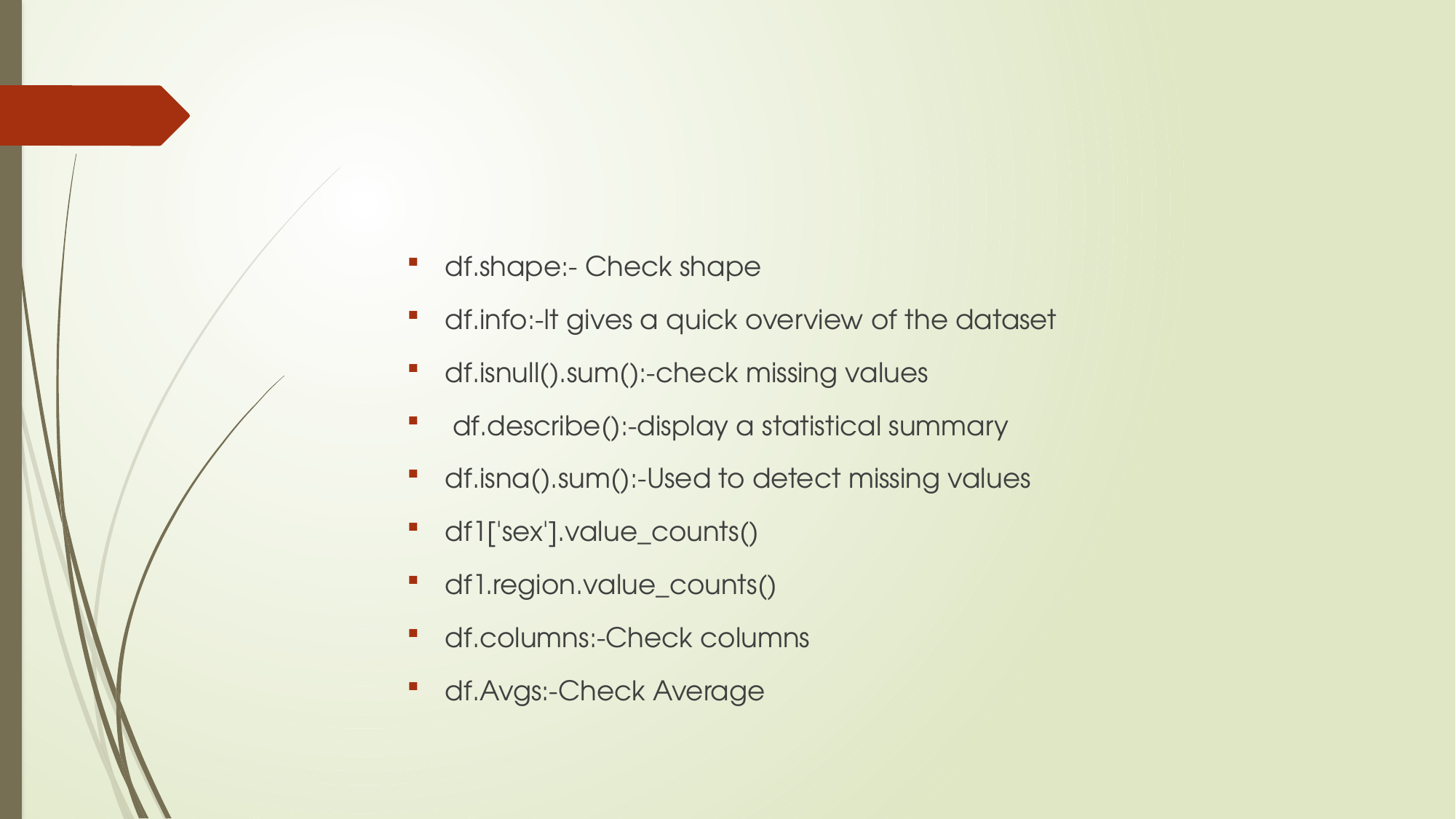

df.shape:- Check shape
df.info:-It gives a quick overview of the dataset
df.isnull().sum():-check missing values
df.describe():-display a statistical summary
df.isna().sum():-Used to detect missing values
df1['sex'].value_counts()
df1.region.value_counts()
df.columns:-Check columns
df.Avgs:-Check Average